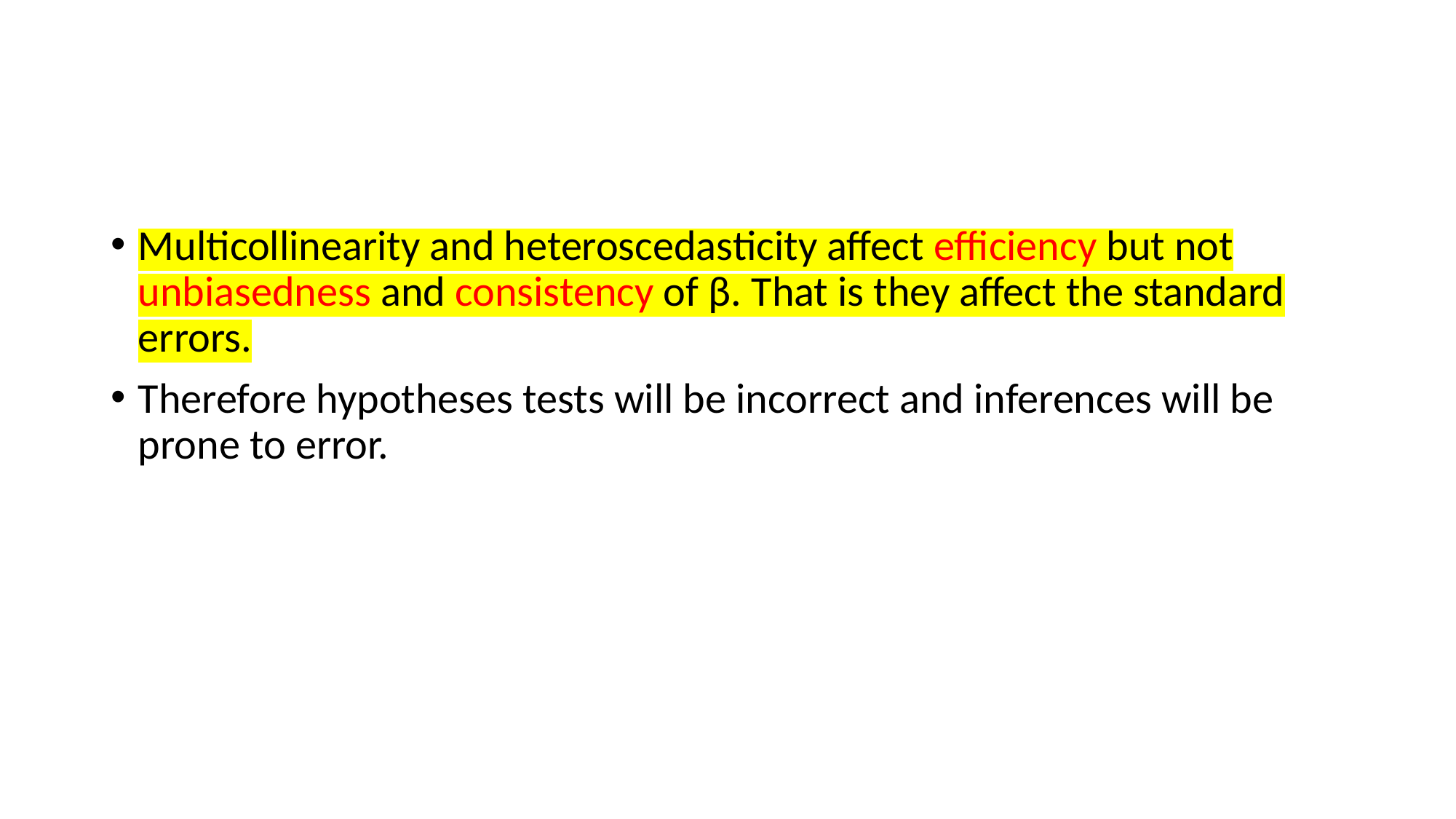

#
Multicollinearity and heteroscedasticity affect efficiency but not unbiasedness and consistency of β. That is they affect the standard errors.
Therefore hypotheses tests will be incorrect and inferences will be prone to error.